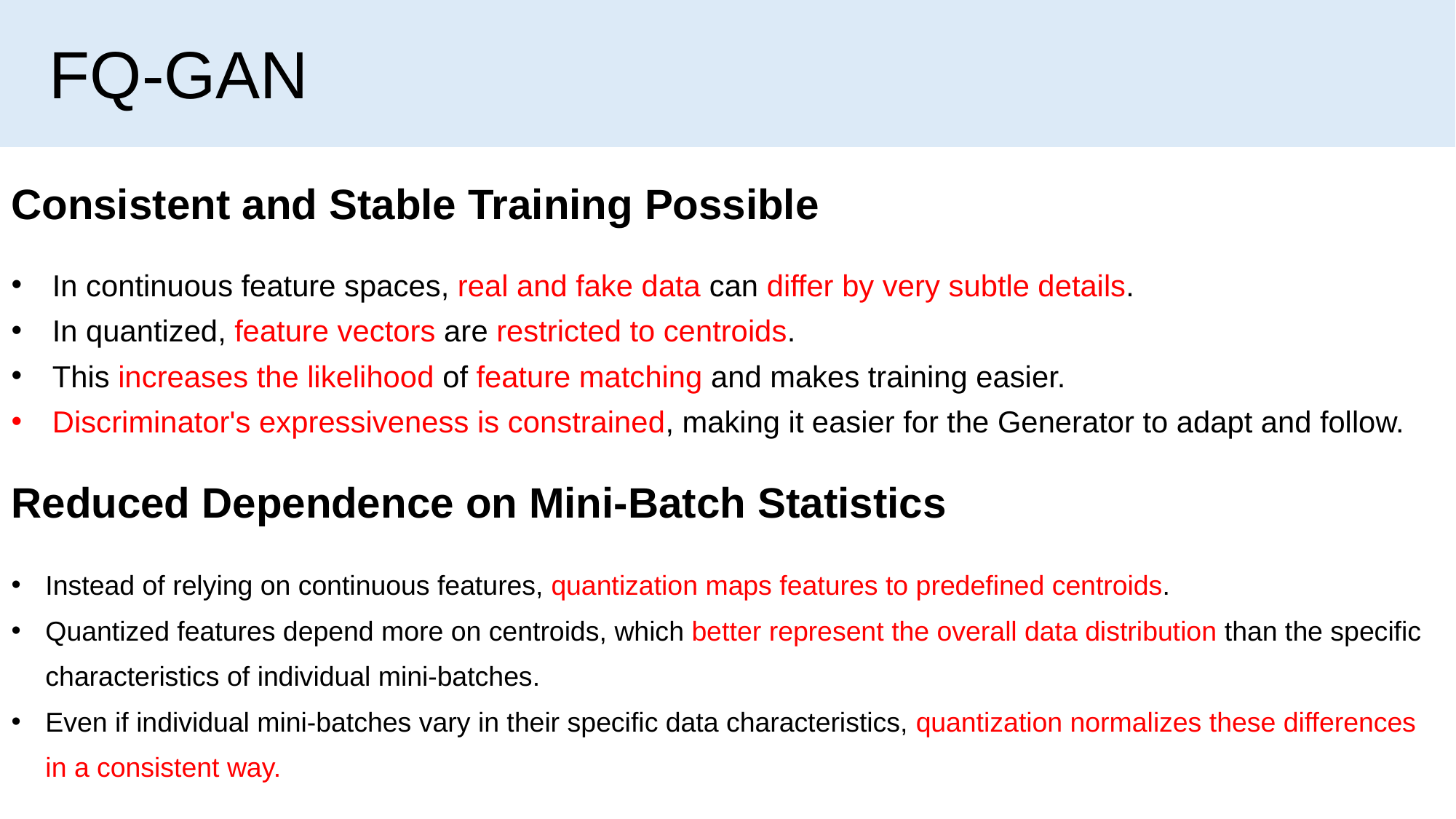

FQ-GAN

Consistent and Stable Training Possible

In continuous feature spaces, real and fake data can differ by very subtle details.
In quantized, feature vectors are restricted to centroids.
This increases the likelihood of feature matching and makes training easier.
Discriminator's expressiveness is constrained, making it easier for the Generator to adapt and follow.

Reduced Dependence on Mini-Batch Statistics

Instead of relying on continuous features, quantization maps features to predefined centroids.
Quantized features depend more on centroids, which better represent the overall data distribution than the specific characteristics of individual mini-batches.
Even if individual mini-batches vary in their specific data characteristics, quantization normalizes these differences in a consistent way.